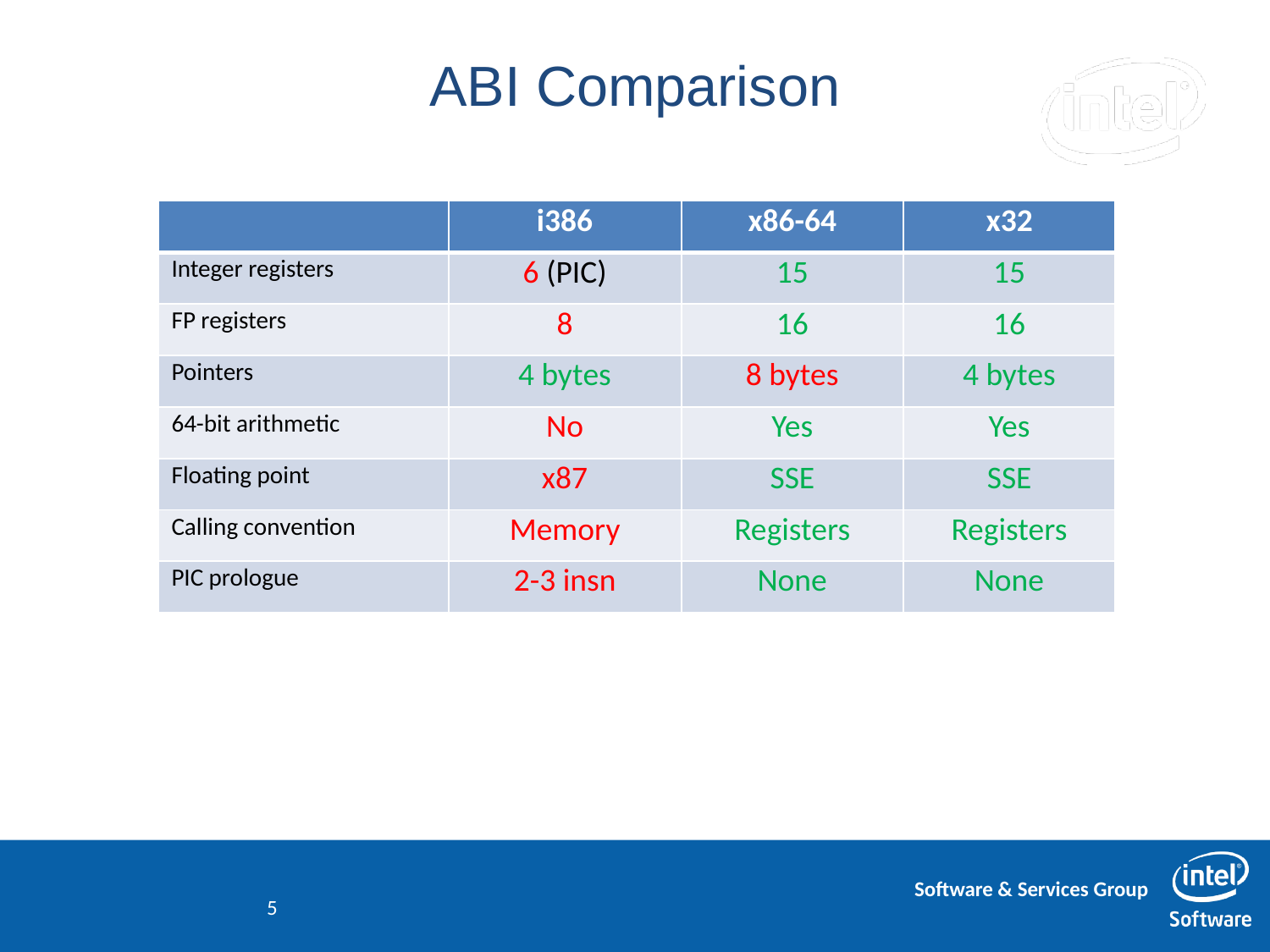

# ABI Comparison
|  | i386 | x86-64 | x32 |
| --- | --- | --- | --- |
| Integer registers | 6 (PIC) | 15 | 15 |
| FP registers | 8 | 16 | 16 |
| Pointers | 4 bytes | 8 bytes | 4 bytes |
| 64-bit arithmetic | No | Yes | Yes |
| Floating point | x87 | SSE | SSE |
| Calling convention | Memory | Registers | Registers |
| PIC prologue | 2-3 insn | None | None |
5